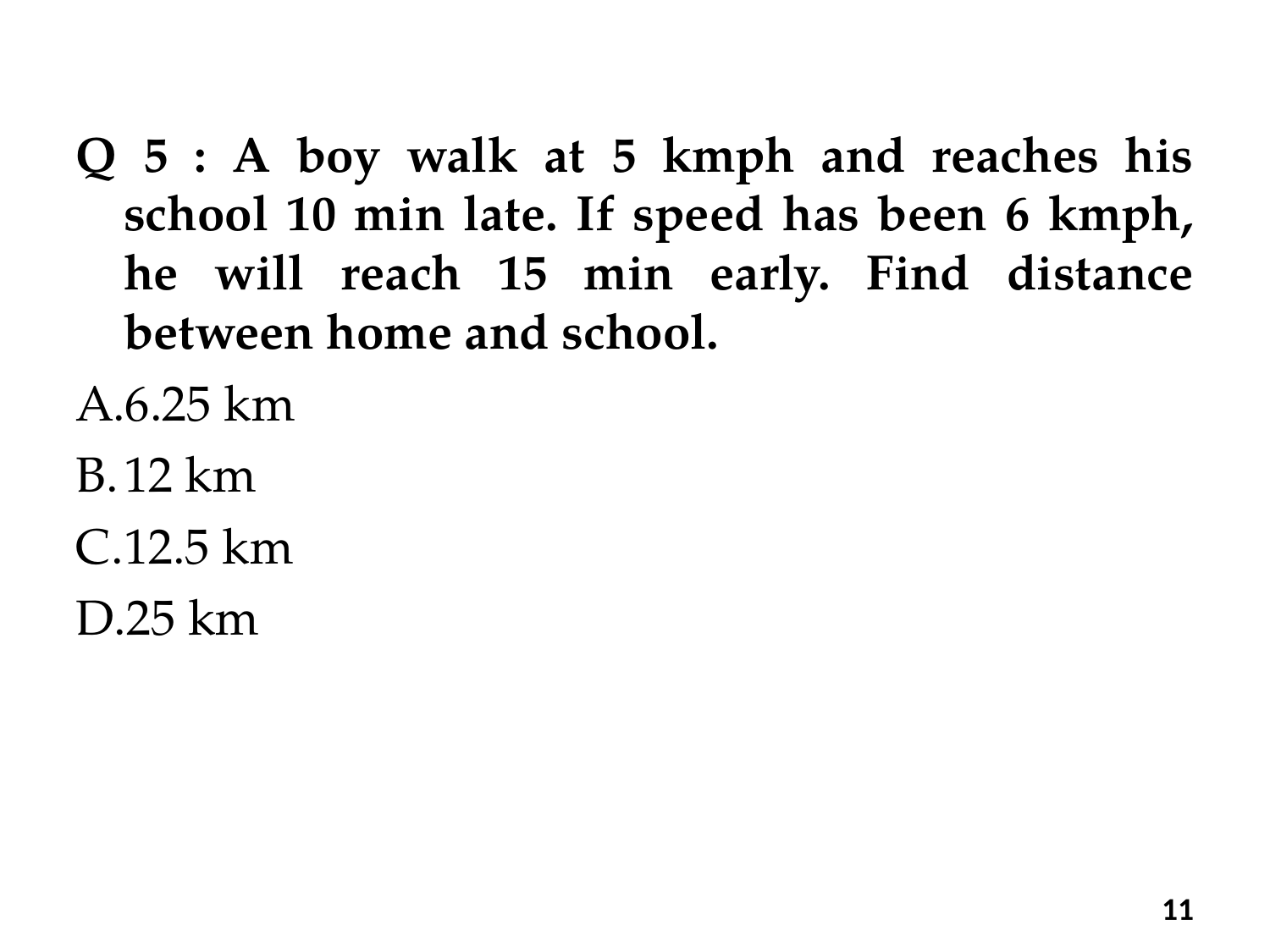

Q 5 : A boy walk at 5 kmph and reaches his school 10 min late. If speed has been 6 kmph, he will reach 15 min early. Find distance between home and school.
6.25 km
12 km
12.5 km
25 km

11